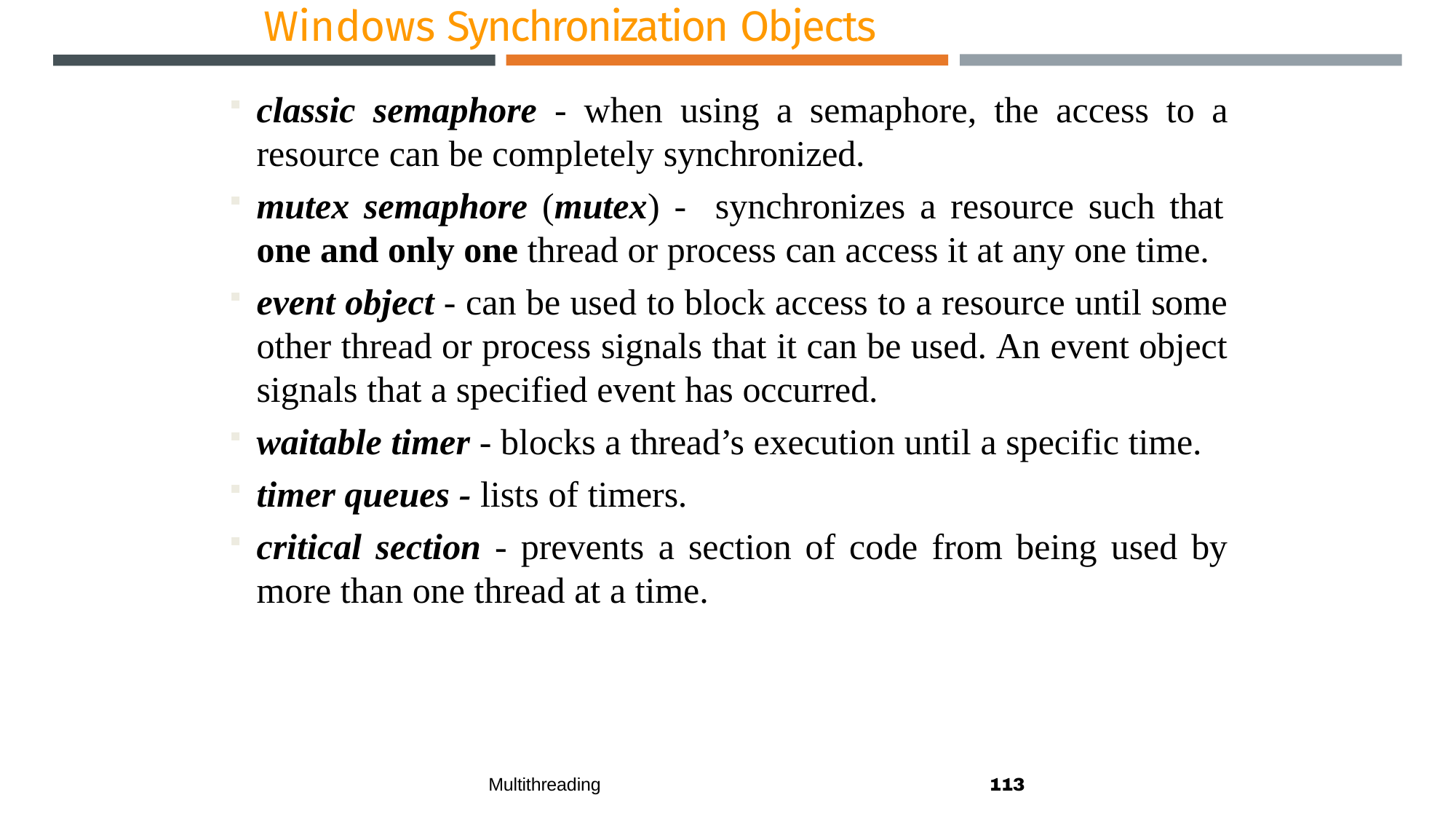

# Windows Synchronization Objects
classic semaphore - when using a semaphore, the access to a resource can be completely synchronized.
mutex semaphore (mutex) -  synchronizes a resource such that
one and only one thread or process can access it at any one time.
event object - can be used to block access to a resource until some other thread or process signals that it can be used. An event object signals that a specified event has occurred.
waitable timer - blocks a thread’s execution until a specific time.
timer queues - lists of timers.
critical section - prevents a section of code from being used by more than one thread at a time.
113
Multithreading